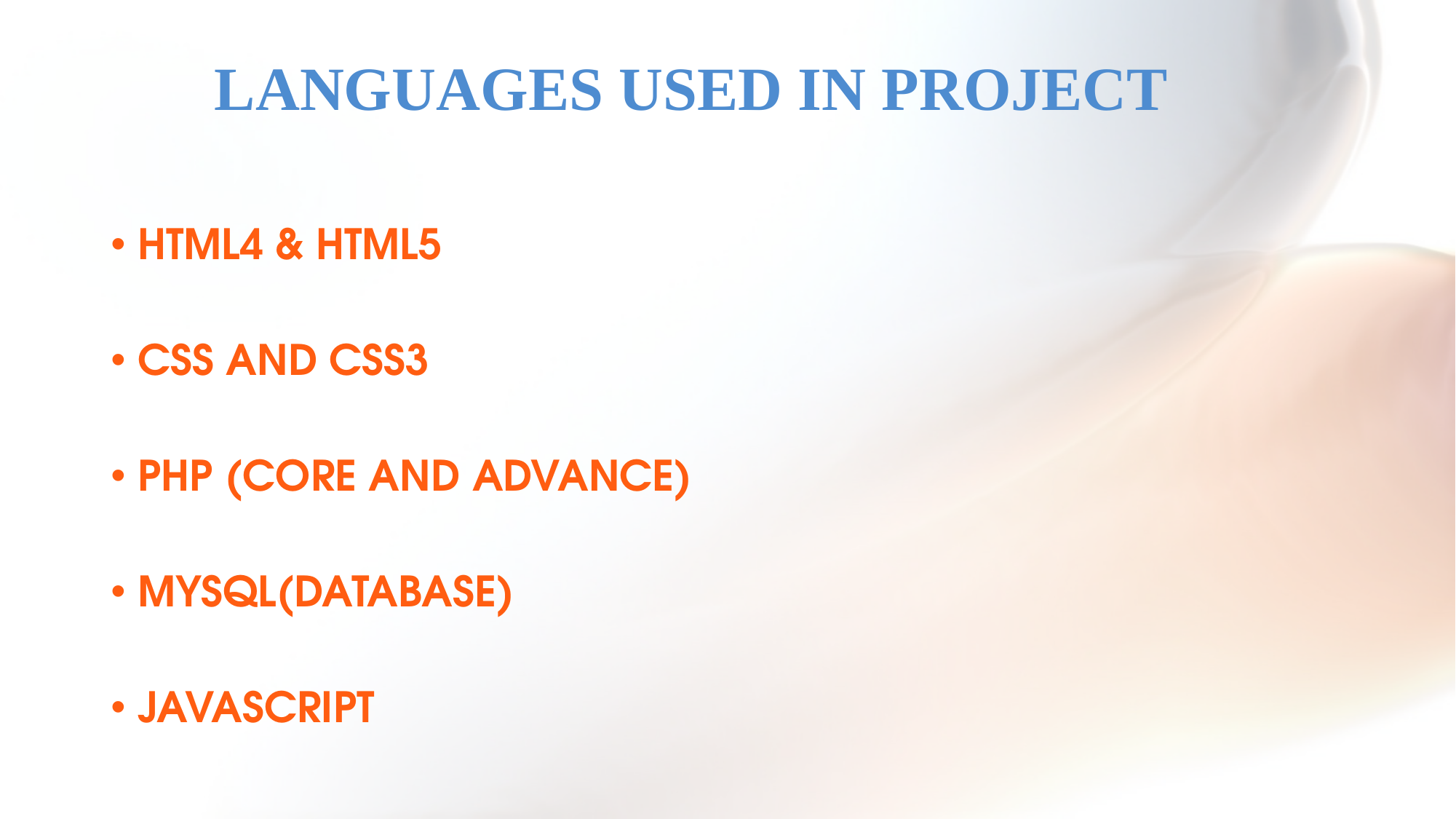

# LANGUAGES USED IN PROJECT
HTML4 & HTML5

CSS AND CSS3

PHP (CORE AND ADVANCE)

MYSQL(DATABASE)

JAVASCRIPT